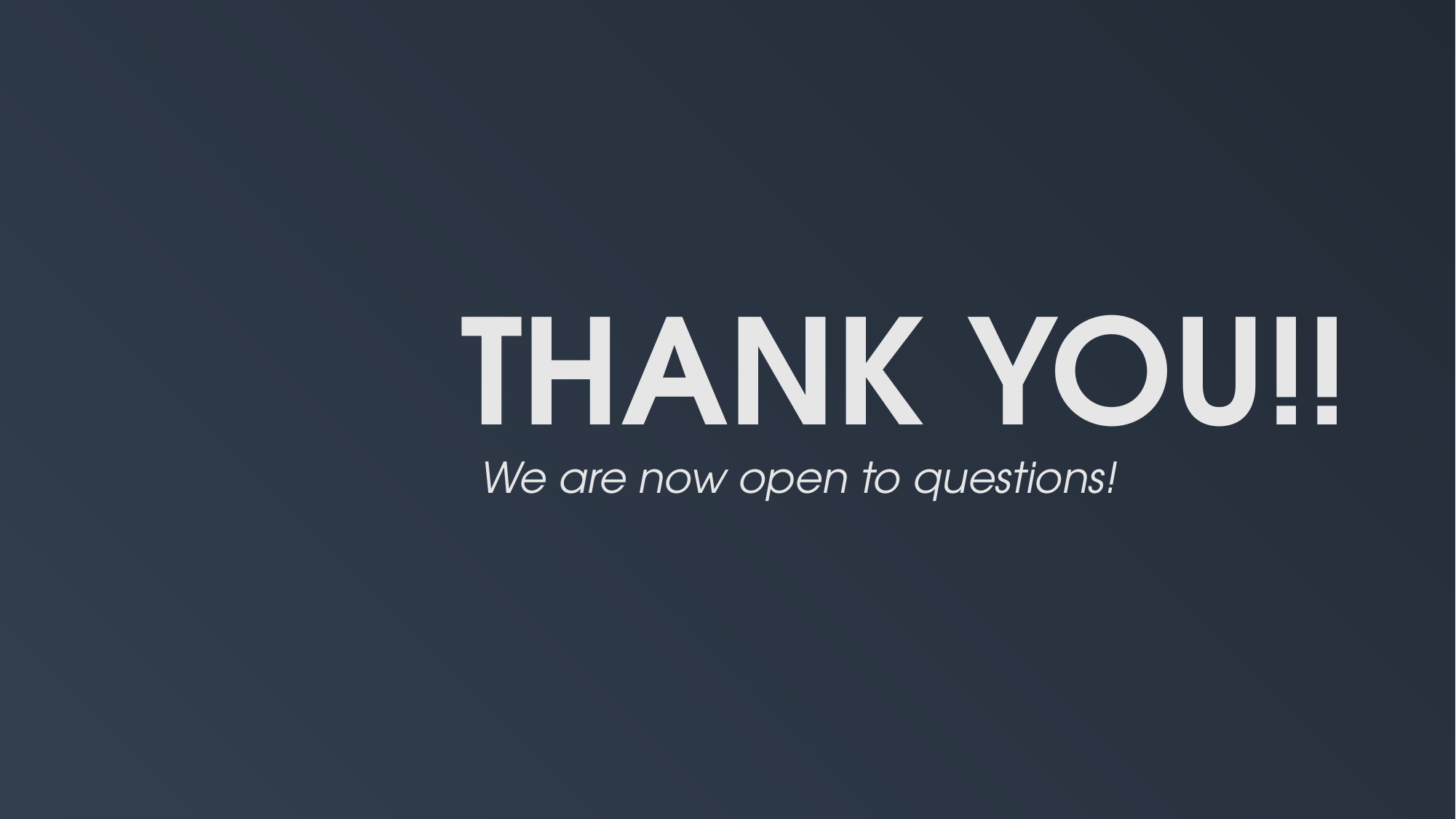

THANK YOU!!
We are now open to questions!